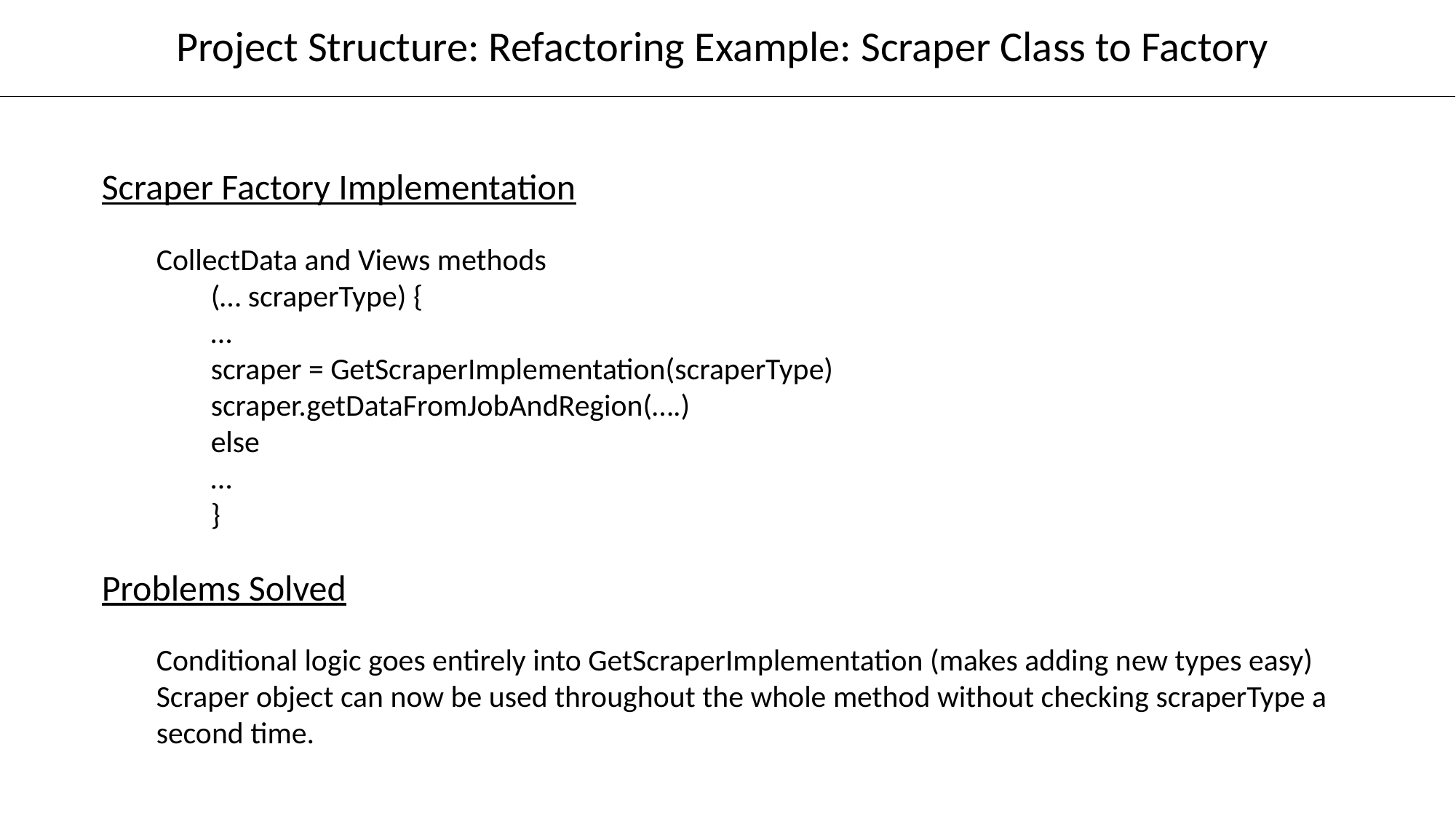

Project Structure: Refactoring Example: Scraper Class to Factory
Scraper Factory Implementation

CollectData and Views methods
(… scraperType) {
…
scraper = GetScraperImplementation(scraperType)
scraper.getDataFromJobAndRegion(….)
else
…
}

Problems Solved

Conditional logic goes entirely into GetScraperImplementation (makes adding new types easy)
Scraper object can now be used throughout the whole method without checking scraperType a second time.